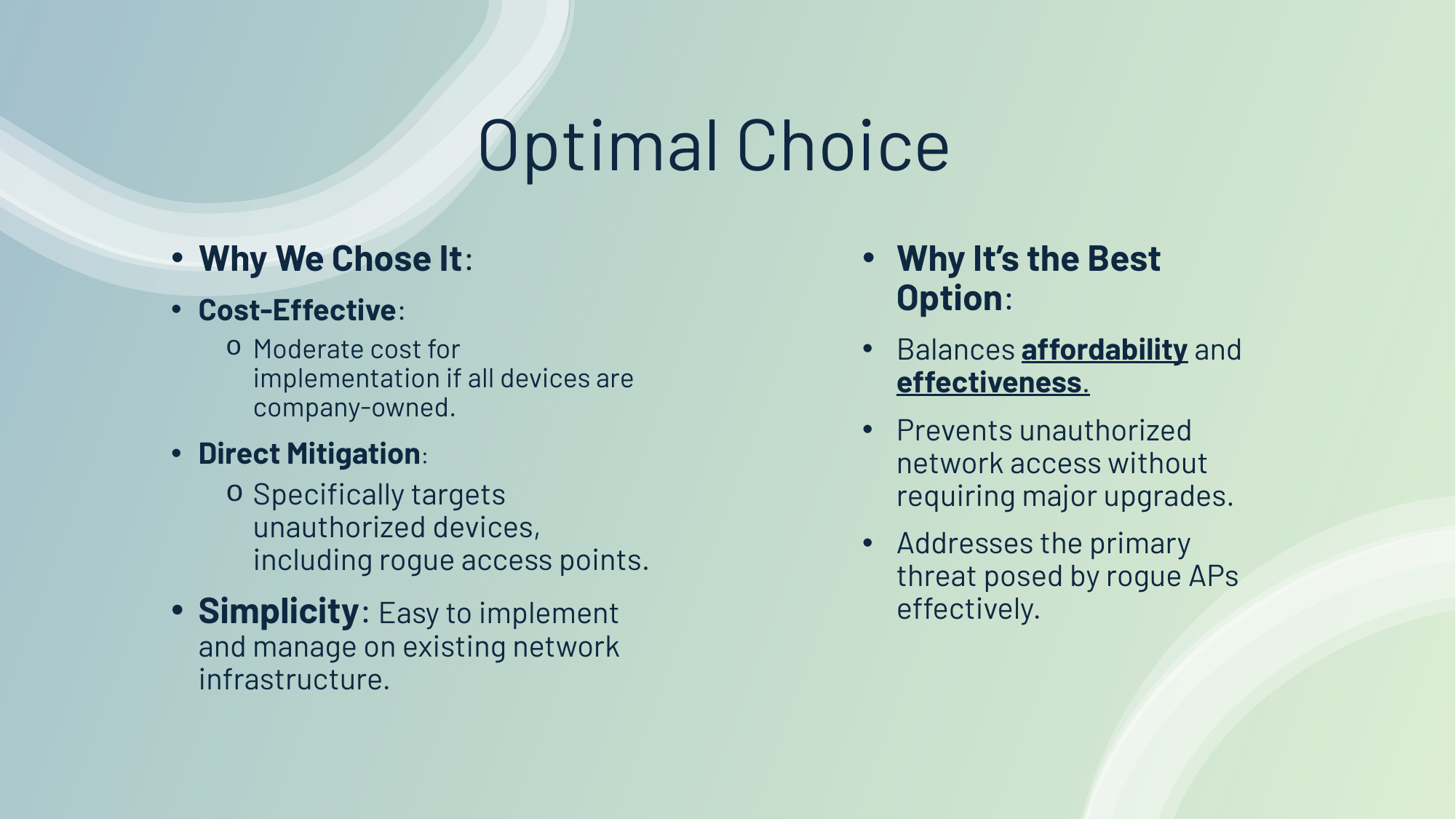

# Optimal Choice
Why We Chose It:
Cost-Effective:
Moderate cost for implementation if all devices are company-owned.
Direct Mitigation:
Specifically targets unauthorized devices, including rogue access points.
Simplicity: Easy to implement and manage on existing network infrastructure.

Why It’s the Best Option:
Balances affordability and effectiveness.
Prevents unauthorized network access without requiring major upgrades.
Addresses the primary threat posed by rogue APs effectively.